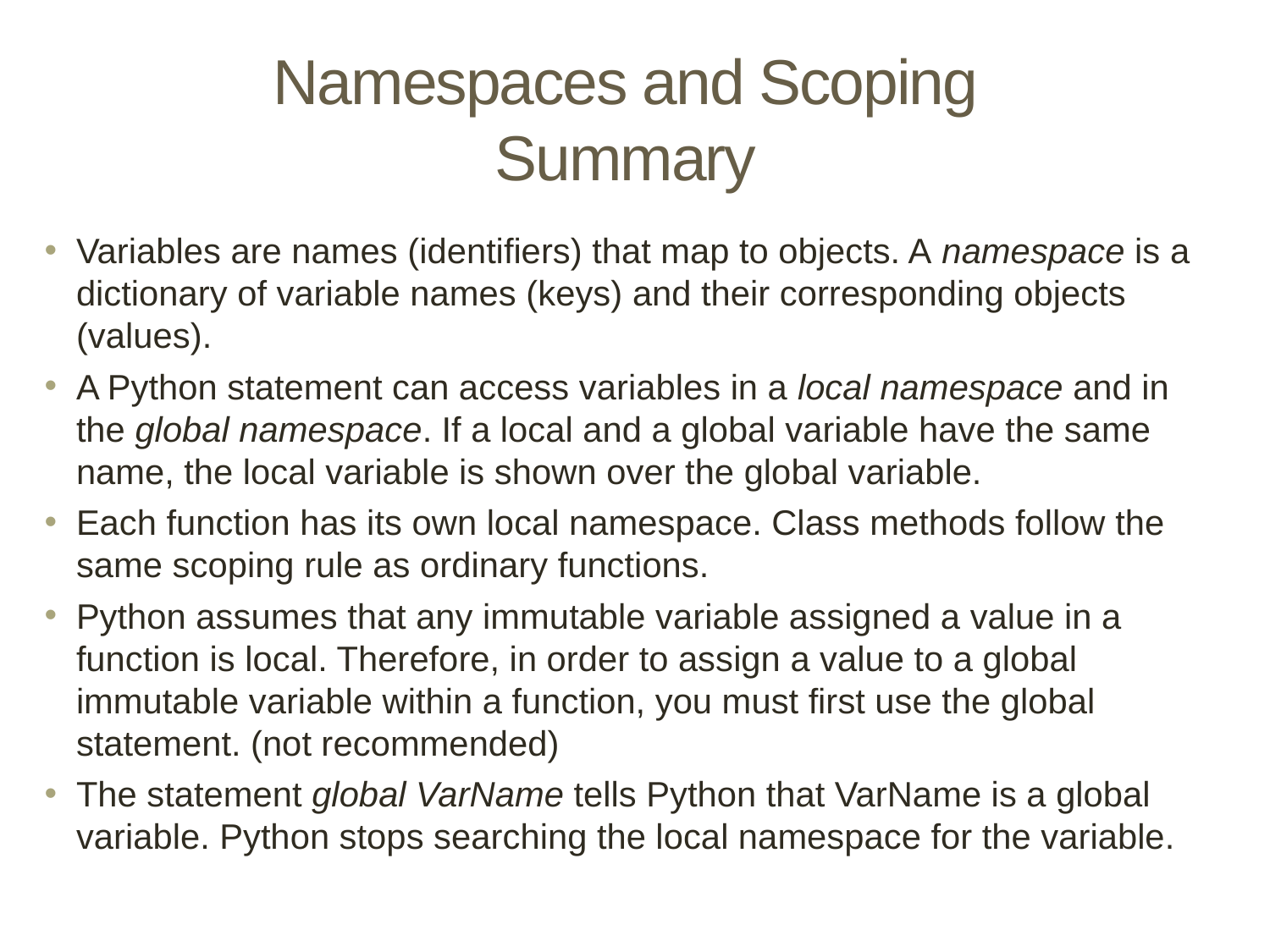

# Namespaces and Scoping Summary
Variables are names (identifiers) that map to objects. A namespace is a dictionary of variable names (keys) and their corresponding objects (values).
A Python statement can access variables in a local namespace and in the global namespace. If a local and a global variable have the same name, the local variable is shown over the global variable.
Each function has its own local namespace. Class methods follow the same scoping rule as ordinary functions.
Python assumes that any immutable variable assigned a value in a function is local. Therefore, in order to assign a value to a global immutable variable within a function, you must first use the global statement. (not recommended)
The statement global VarName tells Python that VarName is a global variable. Python stops searching the local namespace for the variable.